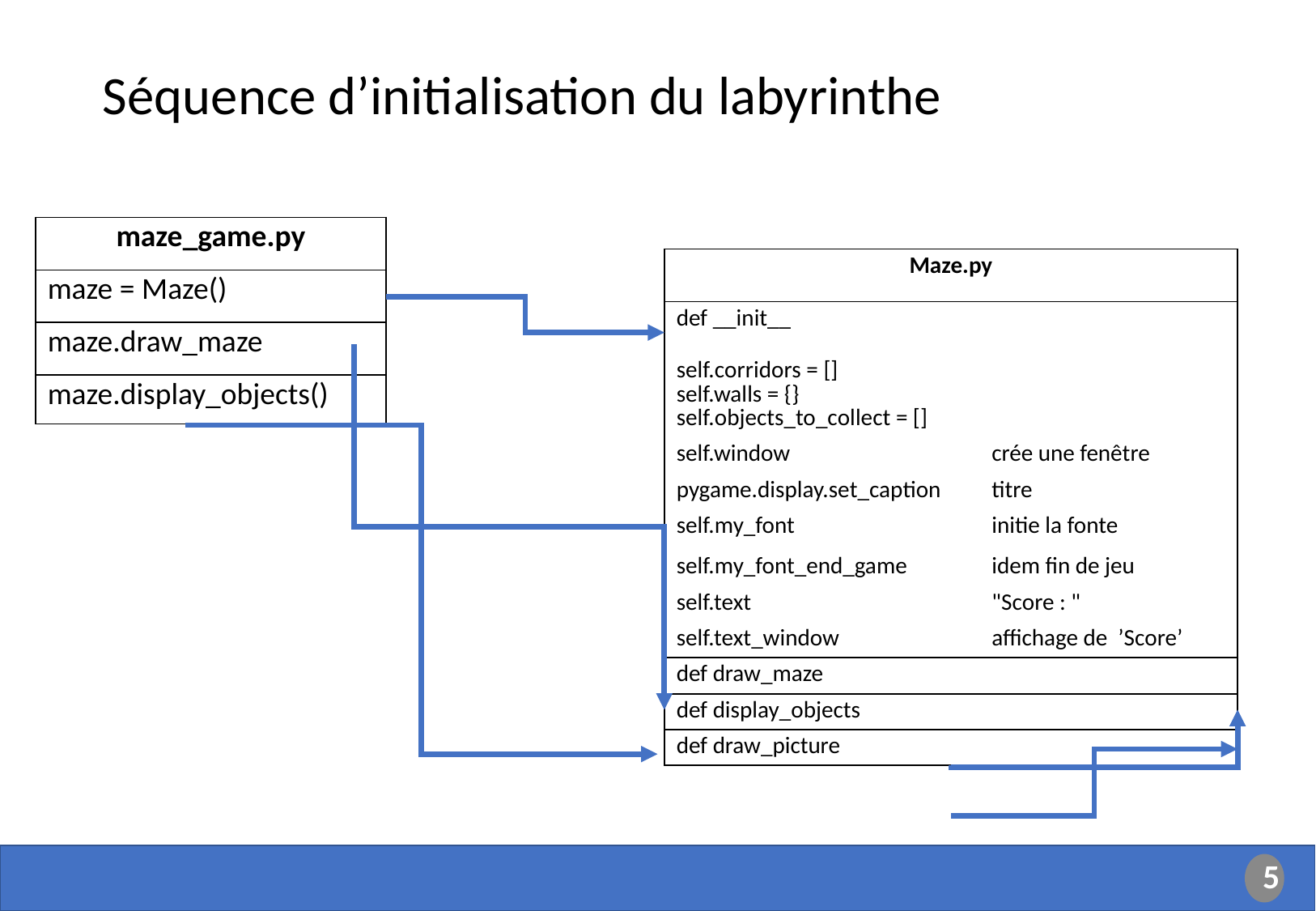

# Séquence d’initialisation du labyrinthe
| maze\_game.py |
| --- |
| maze = Maze() |
| maze.draw\_maze |
| maze.display\_objects() |
| Maze.py |  |
| --- | --- |
| def \_\_init\_\_ |  |
| self.corridors = [] self.walls = {} self.objects\_to\_collect = [] |  |
| self.window | crée une fenêtre |
| pygame.display.set\_caption | titre |
| self.my\_font | initie la fonte |
| self.my\_font\_end\_game | idem fin de jeu |
| self.text | "Score : " |
| self.text\_window | affichage de  ’Score’ |
| def draw\_maze |  |
| def display\_objects |  |
| def draw\_picture |  |
5

5